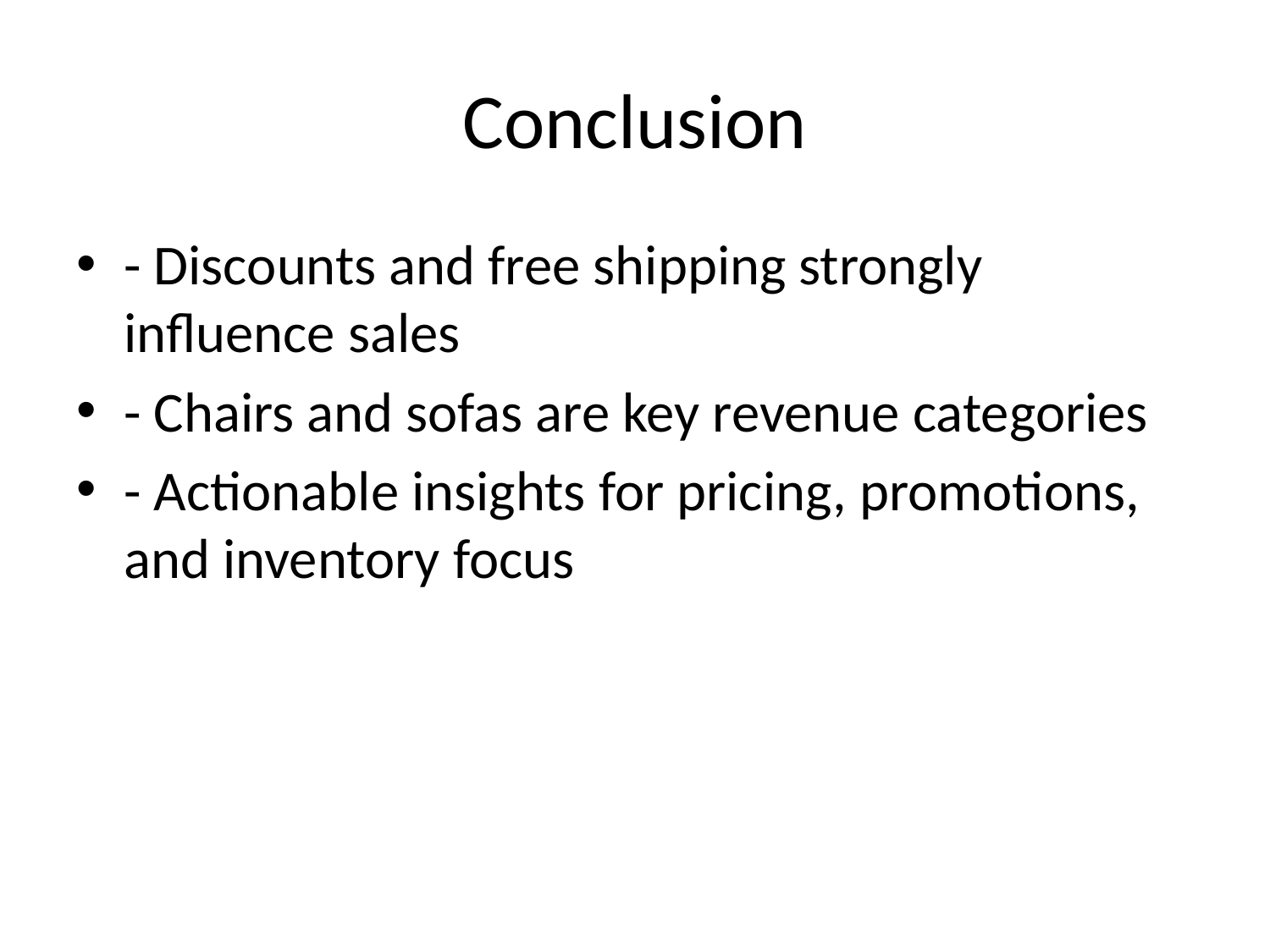

# Conclusion
- Discounts and free shipping strongly influence sales
- Chairs and sofas are key revenue categories
- Actionable insights for pricing, promotions, and inventory focus